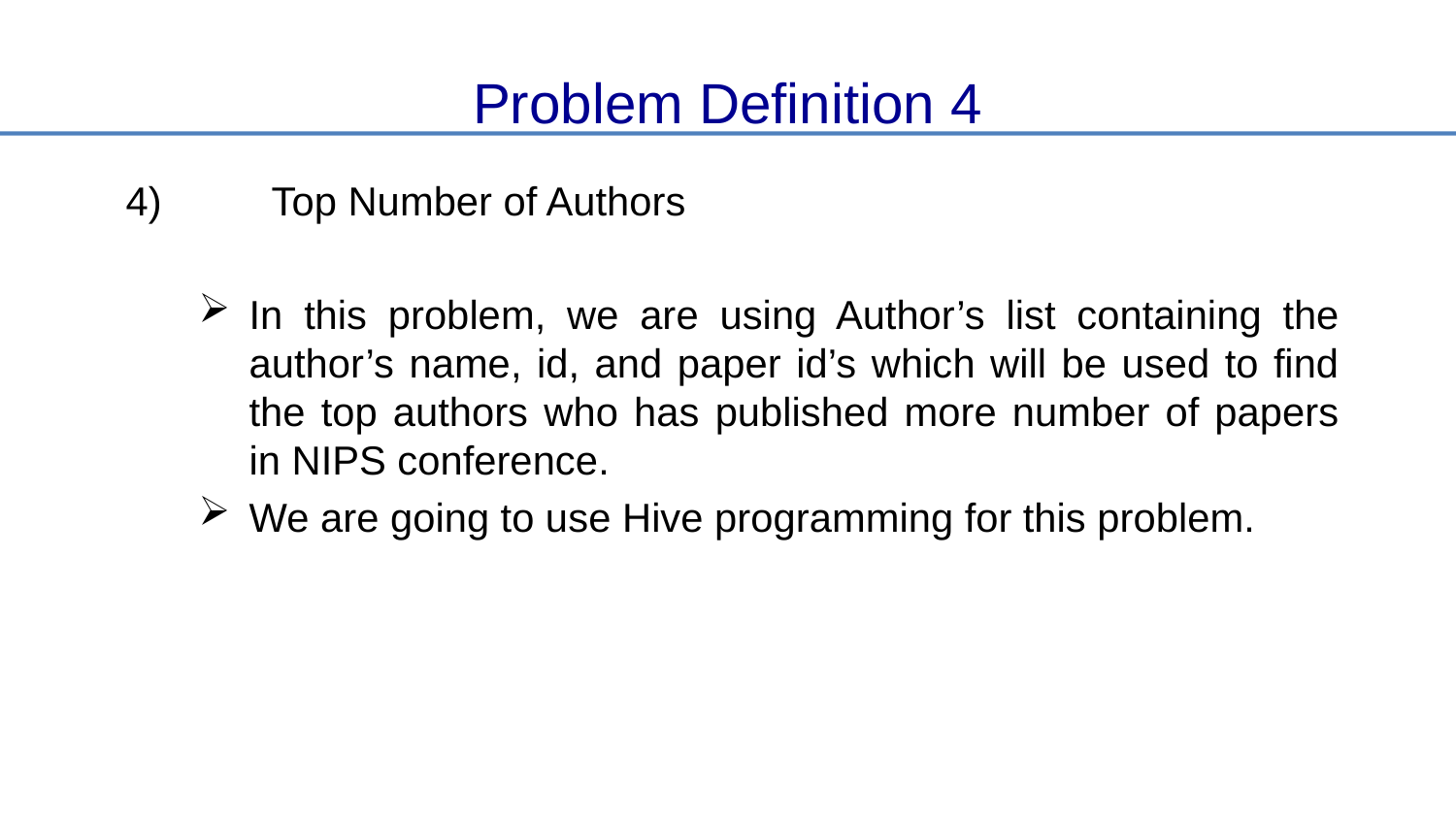

Problem Definition 4

4)	Top Number of Authors

In this problem, we are using Author’s list containing the author’s name, id, and paper id’s which will be used to find the top authors who has published more number of papers in NIPS conference.
We are going to use Hive programming for this problem.